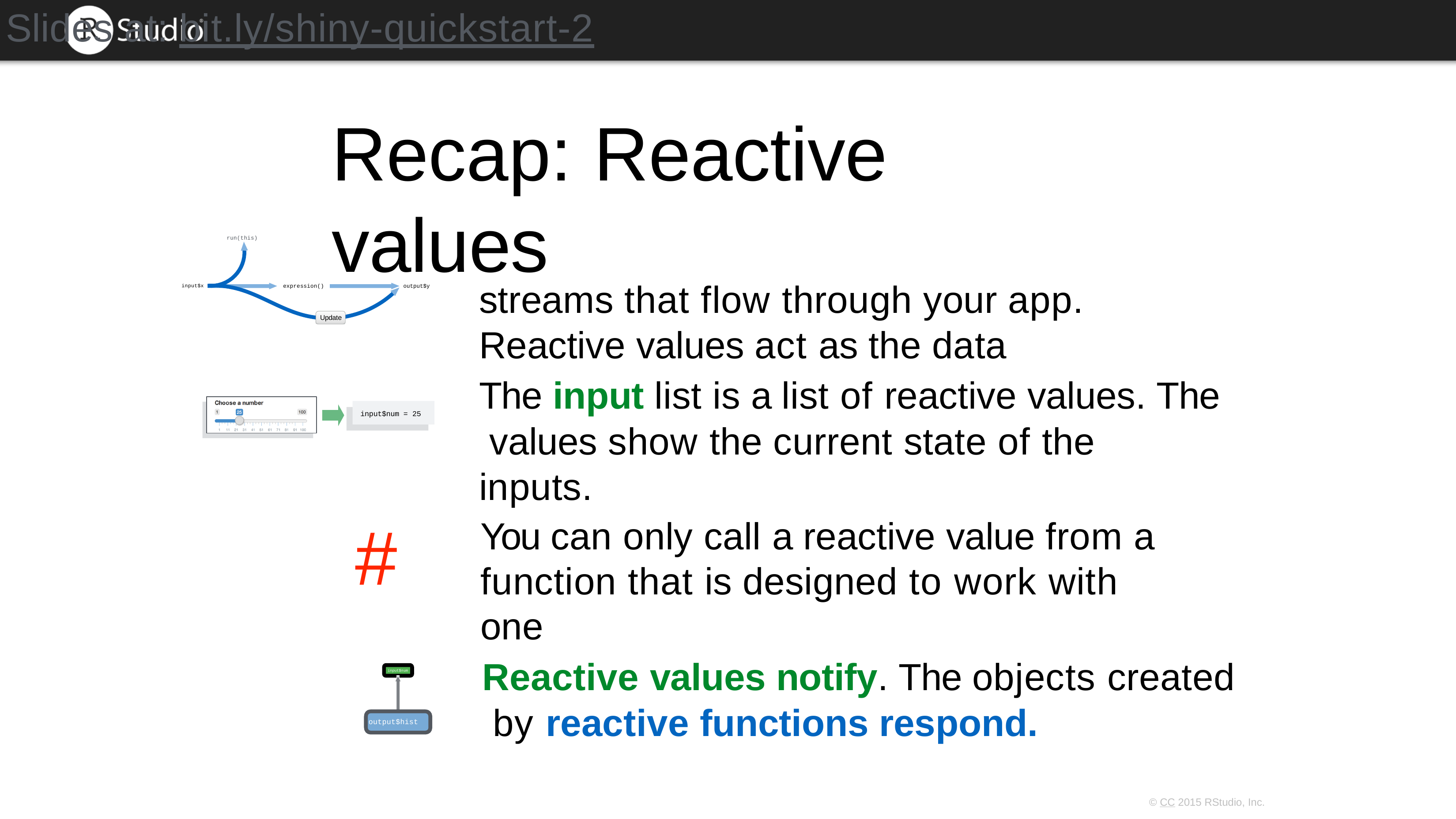

# Slides at: bit.ly/shiny-quickstart-2

Recap:	Reactive	values
Reactive values act as the data
run(this)

streams that flow through your app.
expression()
input$x
output$y

Update
The input list is a list of reactive values. The  values show the current state of the inputs.

input$num = 25
#
You can only call a reactive value from a  function that is designed to work with one
Reactive values notify. The objects created  by reactive functions respond.

input$num

output$hist
© CC 2015 RStudio, Inc.